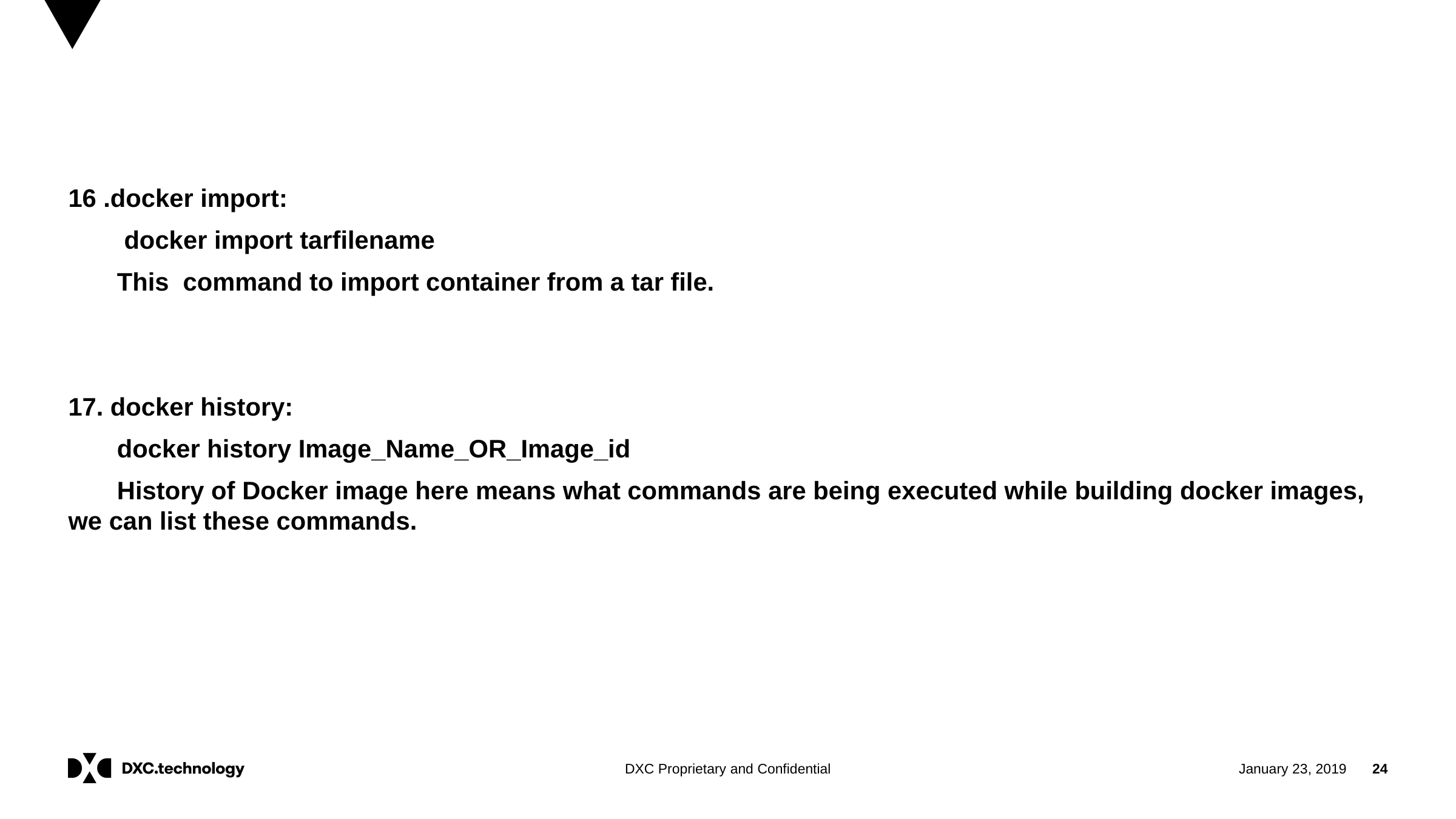

16 .docker import:
        docker import tarfilename
       This  command to import container from a tar file.

17. docker history:
       docker history Image_Name_OR_Image_id
       History of Docker image here means what commands are being executed while building docker images, we can list these commands.